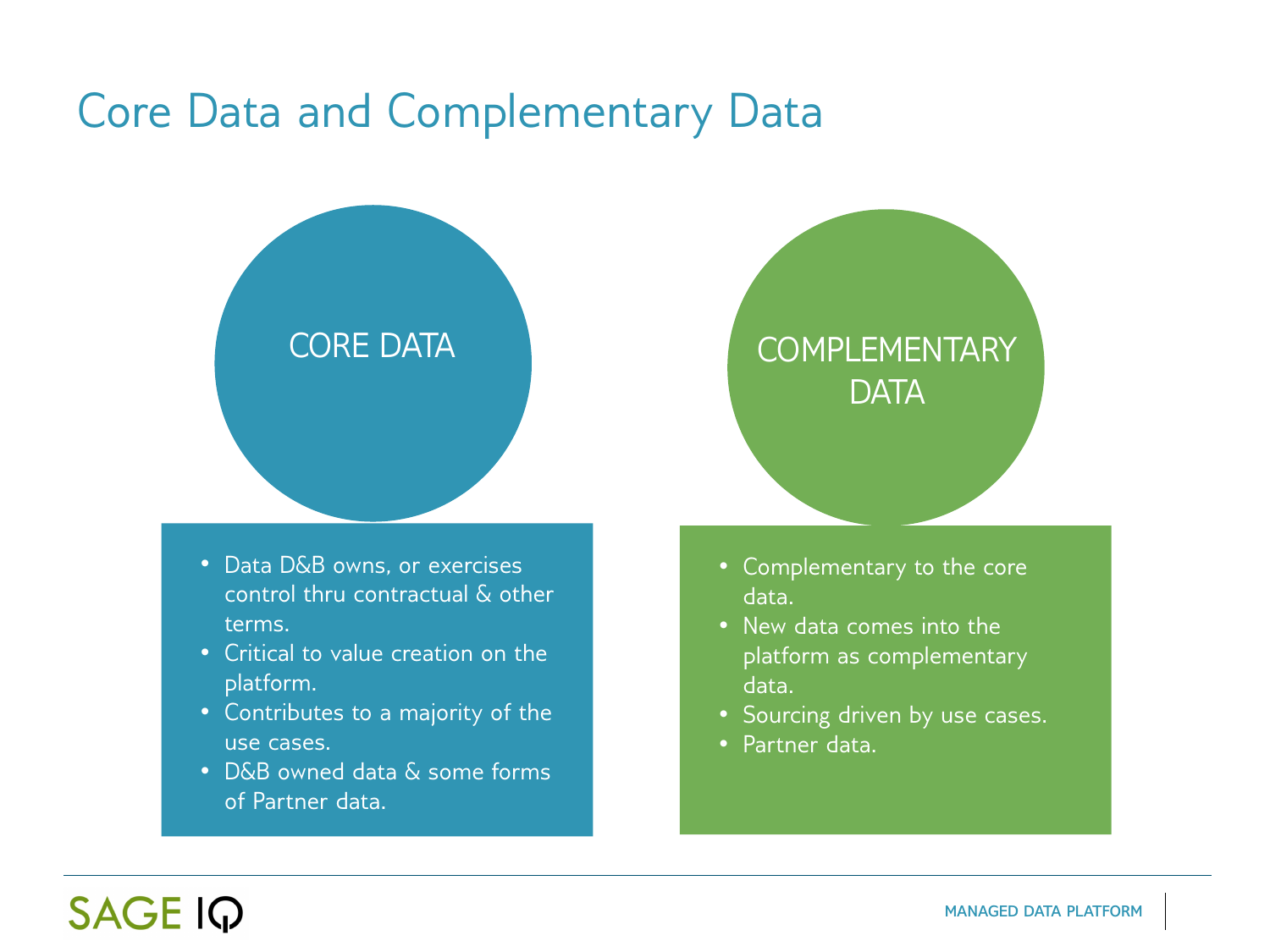

Core Data and Complementary Data

CORE DATA
COMPLEMENTARY DATA

Data D&B owns, or exercises control thru contractual & other terms.
Critical to value creation on the platform.
Contributes to a majority of the use cases.
D&B owned data & some forms of Partner data.
Complementary to the core data.
New data comes into the platform as complementary data.
Sourcing driven by use cases.
Partner data.
11